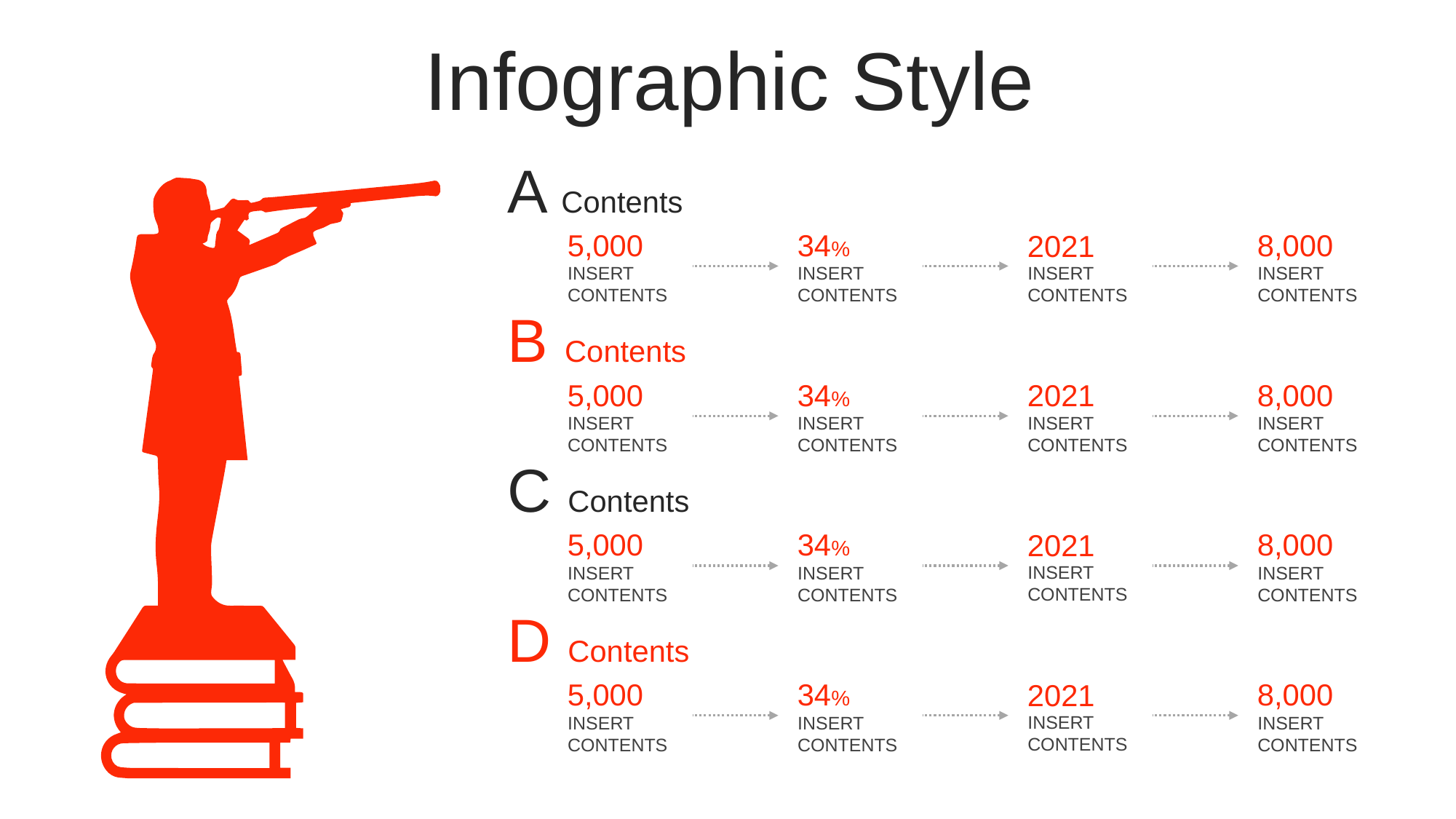

Infographic Style
A Contents

5,000
INSERT
CONTENTS
34%
INSERT
CONTENTS
8,000
INSERT
CONTENTS
2021
INSERT
CONTENTS
B Contents
5,000
INSERT
CONTENTS
34%
INSERT
CONTENTS
8,000
INSERT
CONTENTS
2021
INSERT
CONTENTS
C Contents
5,000
INSERT
CONTENTS
34%
INSERT
CONTENTS
8,000
INSERT
CONTENTS
2021
INSERT
CONTENTS
D Contents
5,000
INSERT
CONTENTS
34%
INSERT
CONTENTS
8,000
INSERT
CONTENTS
2021
INSERT
CONTENTS